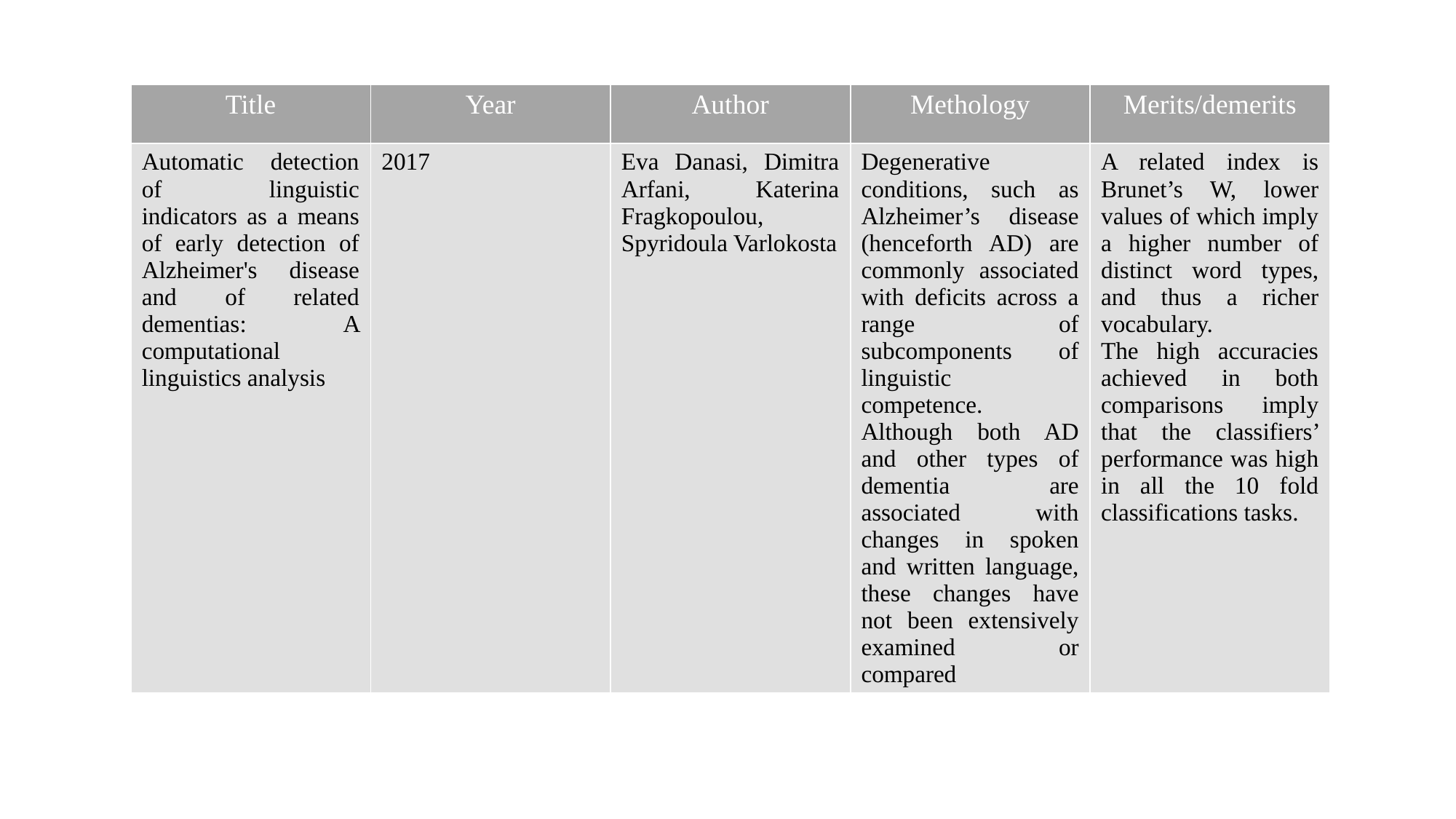

| Title | Year | Author | Methology | Merits/demerits |
| --- | --- | --- | --- | --- |
| Automatic detection of linguistic indicators as a means of early detection of Alzheimer's disease and of related dementias: A computational linguistics analysis | 2017 | Eva Danasi, Dimitra Arfani, Katerina Fragkopoulou, Spyridoula Varlokosta | Degenerative conditions, such as Alzheimer’s disease (henceforth AD) are commonly associated with deficits across a range of subcomponents of linguistic competence. Although both AD and other types of dementia are associated with changes in spoken and written language, these changes have not been extensively examined or compared | A related index is Brunet’s W, lower values of which imply a higher number of distinct word types, and thus a richer vocabulary. The high accuracies achieved in both comparisons imply that the classifiers’ performance was high in all the 10 fold classifications tasks. |